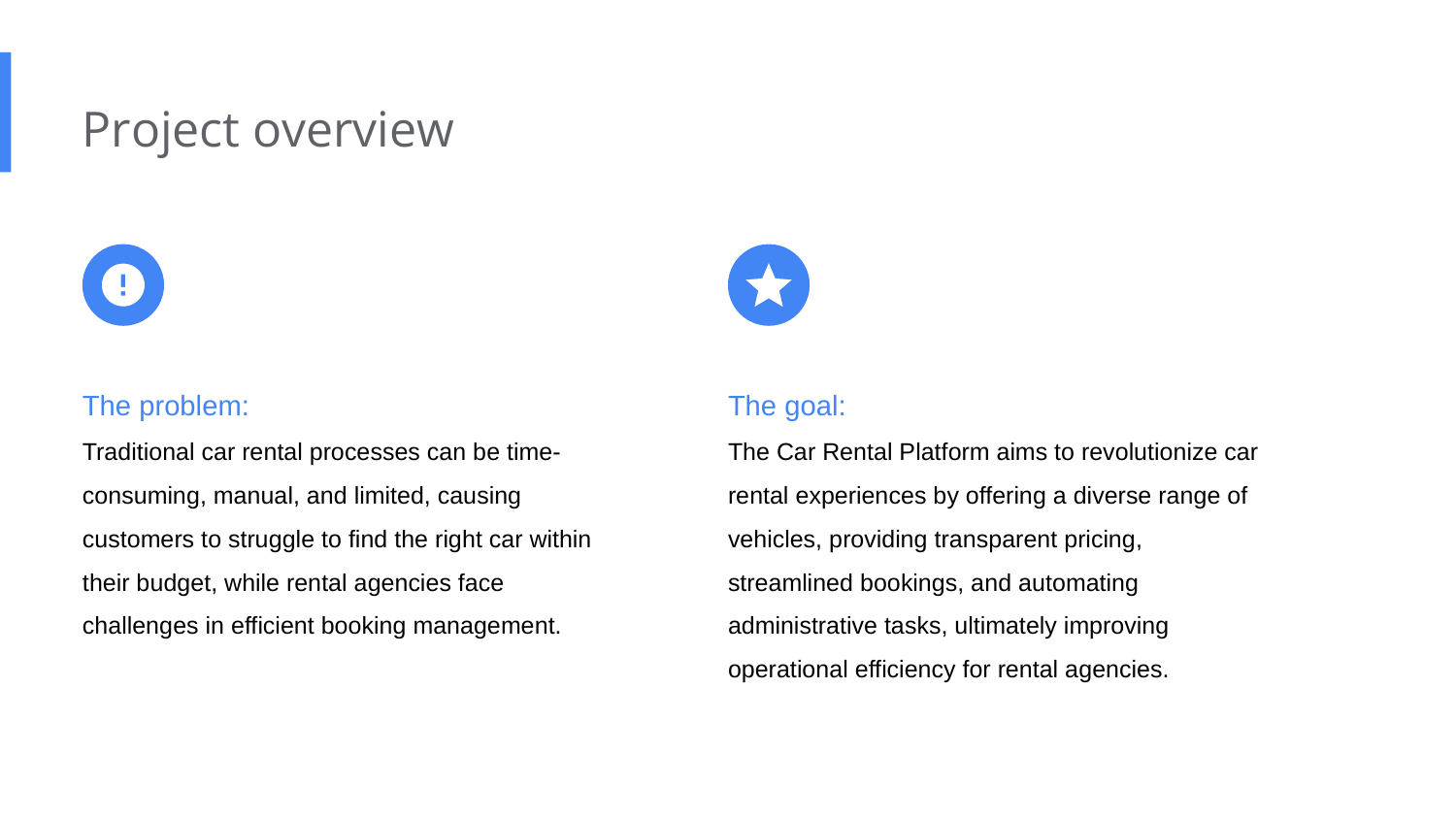

Project overview

The problem:
Traditional car rental processes can be time-consuming, manual, and limited, causing customers to struggle to find the right car within their budget, while rental agencies face challenges in efficient booking management.
The goal:
The Car Rental Platform aims to revolutionize car rental experiences by offering a diverse range of vehicles, providing transparent pricing, streamlined bookings, and automating administrative tasks, ultimately improving operational efficiency for rental agencies.